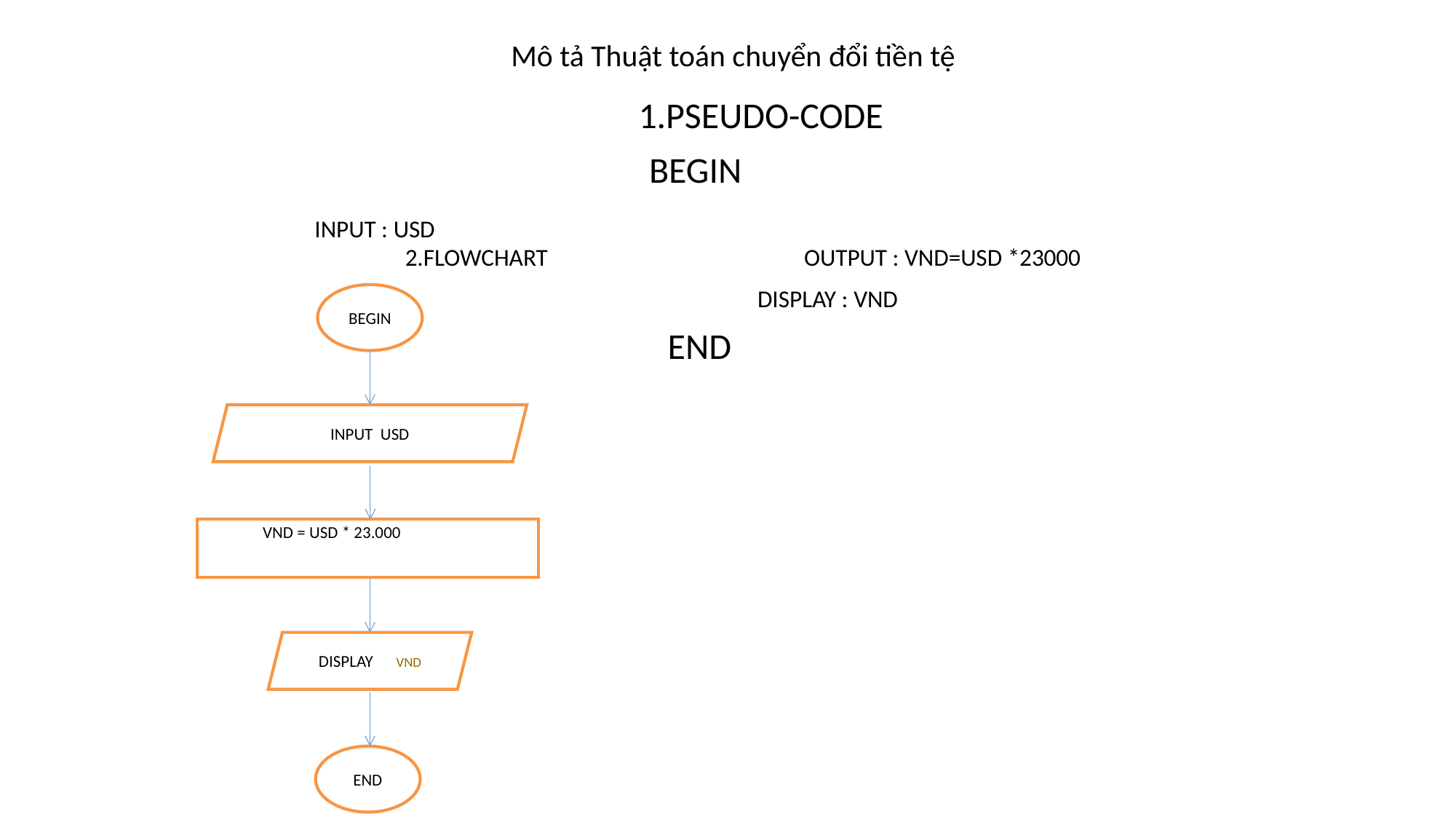

# Mô tả Thuật toán chuyển đổi tiền tệ

                1.PSEUDO-CODE
BEGIN
                              INPUT : USD                                                                                                                                                                                     2.FLOWCHART                                               OUTPUT : VND=USD *23000
                                               DISPLAY : VND
END

BEGIN
INPUT  USD
VND = USD * 23.000

DISPLAY      VND
END